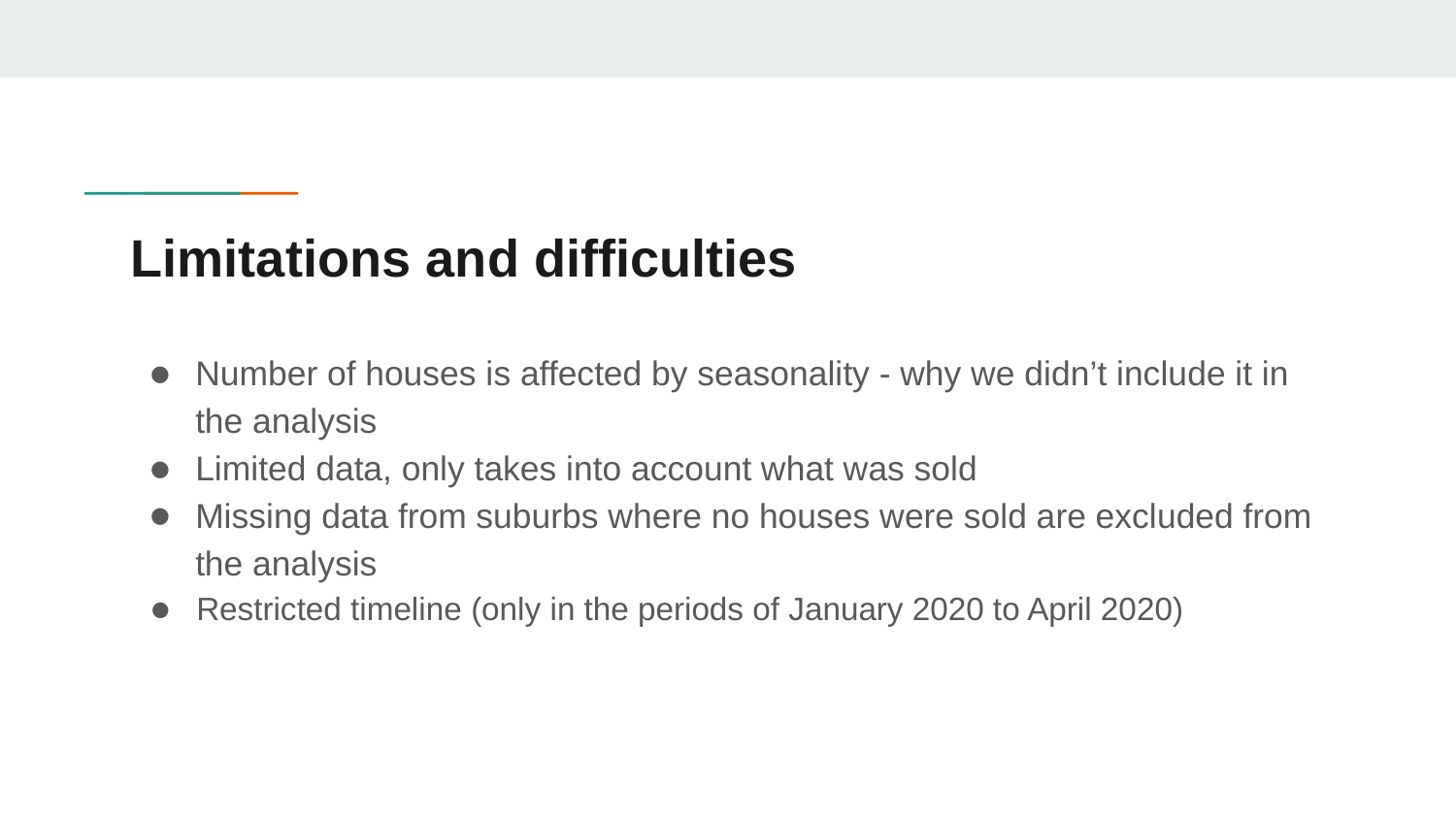

# Limitations and difficulties
Number of houses is affected by seasonality - why we didn’t include it in the analysis
Limited data, only takes into account what was sold
Missing data from suburbs where no houses were sold are excluded from the analysis
Restricted timeline (only in the periods of January 2020 to April 2020)